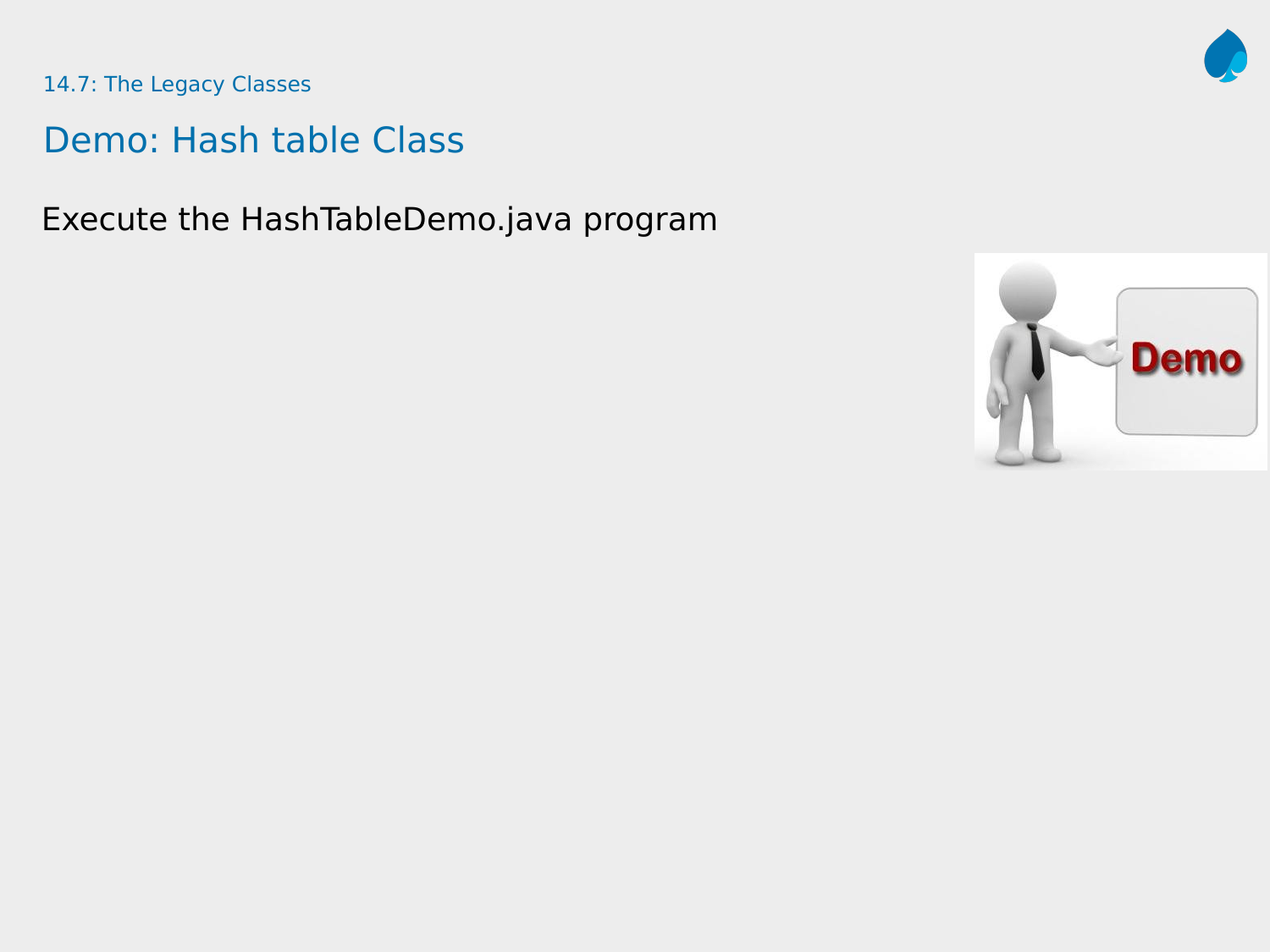

# 14.7: The Legacy Classes Demo: Hash table Class
Execute the HashTableDemo.java program